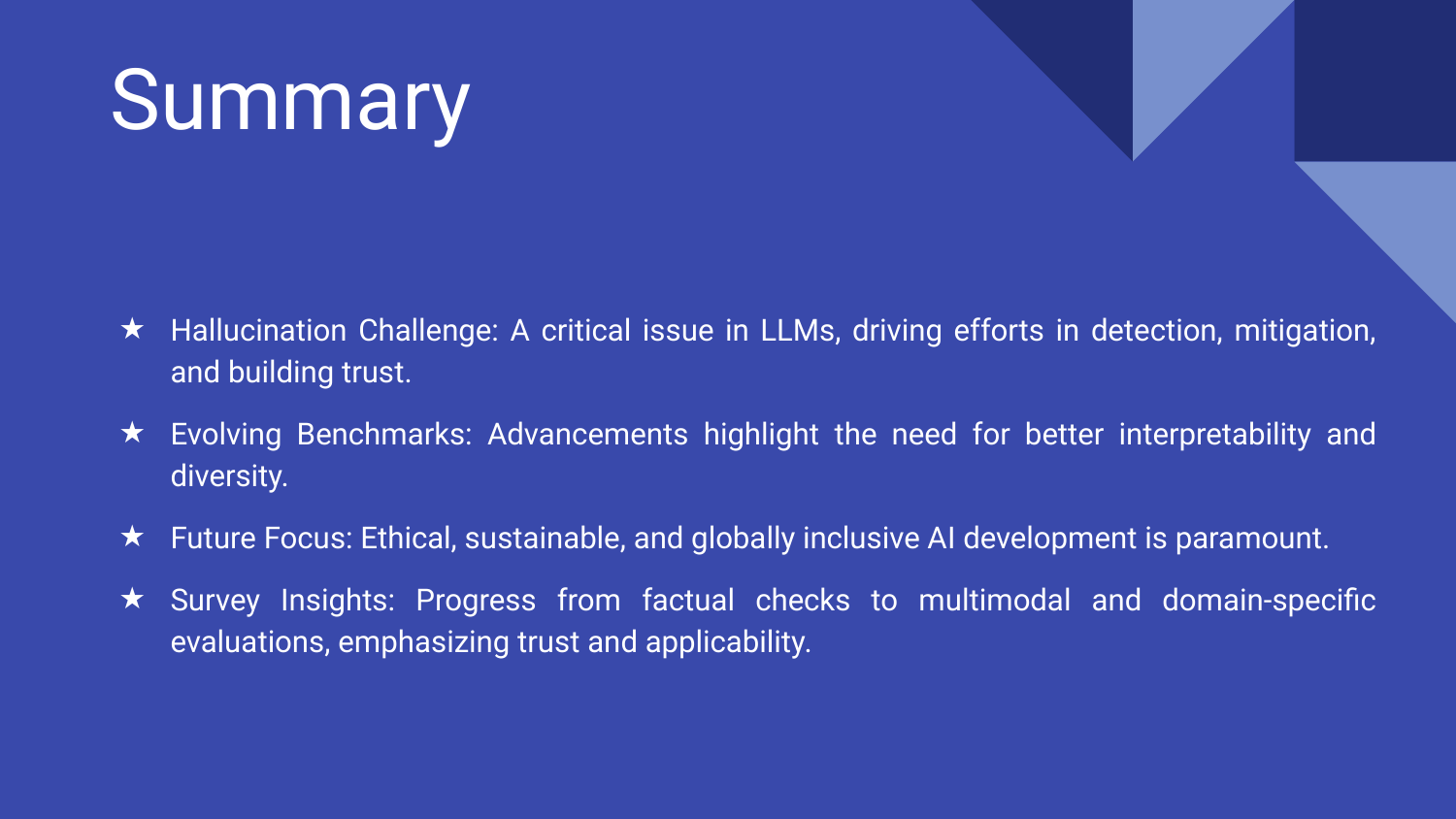

# Summary
Hallucination Challenge: A critical issue in LLMs, driving efforts in detection, mitigation, and building trust.
Evolving Benchmarks: Advancements highlight the need for better interpretability and diversity.
Future Focus: Ethical, sustainable, and globally inclusive AI development is paramount.
Survey Insights: Progress from factual checks to multimodal and domain-specific evaluations, emphasizing trust and applicability.